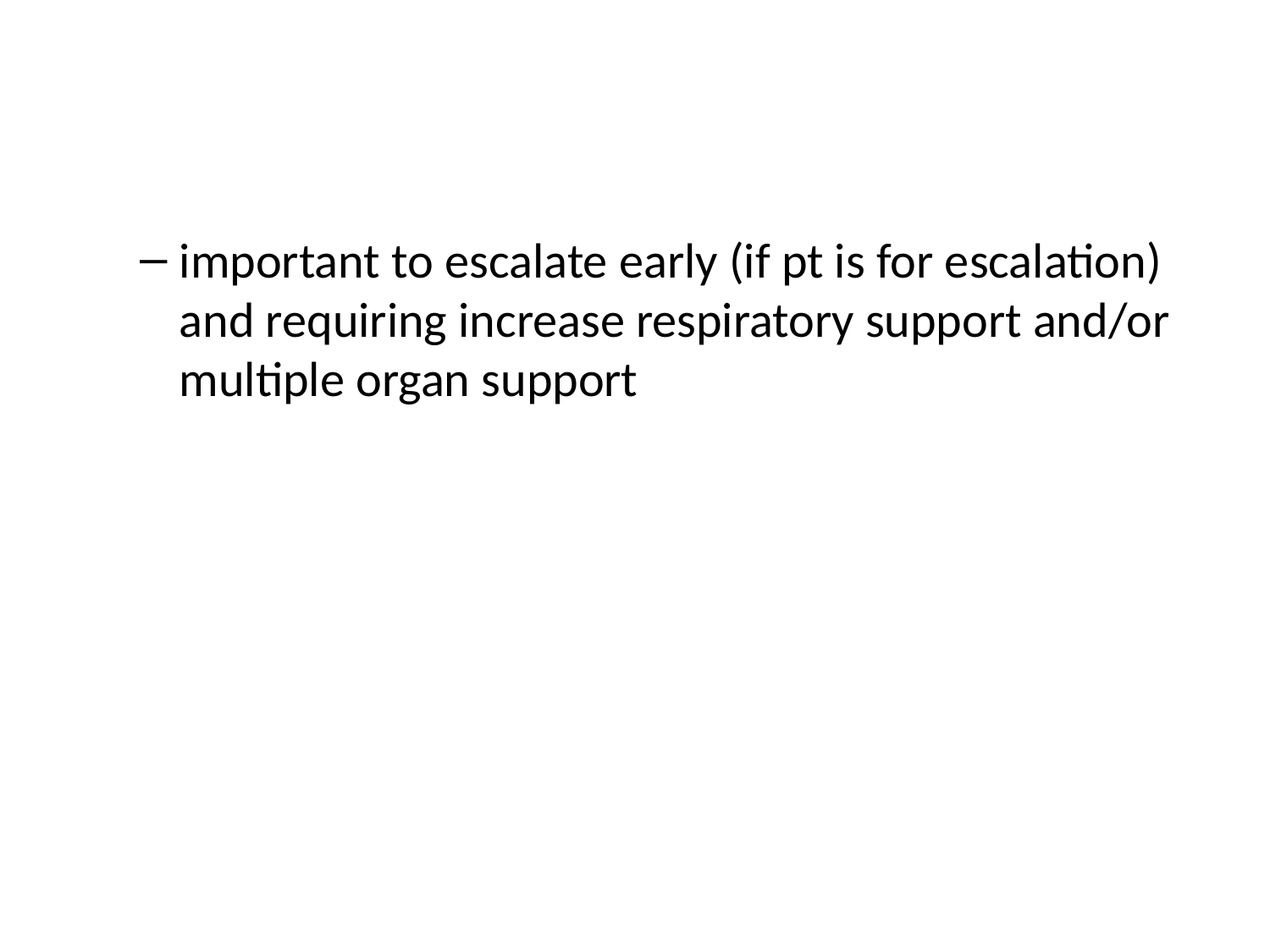

important to escalate early (if pt is for escalation) and requiring increase respiratory support and/or multiple organ support